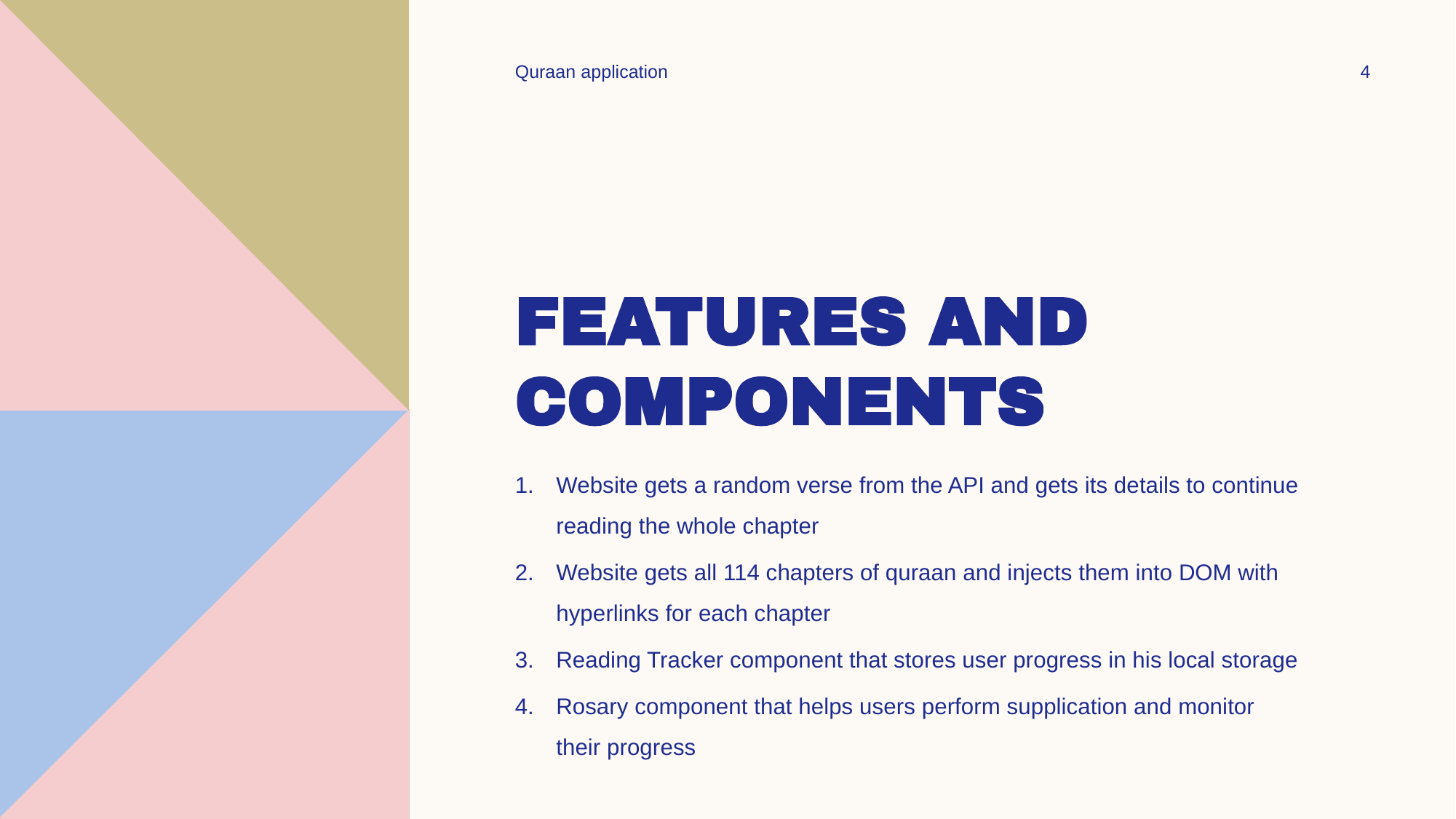

Quraan application
4
# Features and components
Website gets a random verse from the API and gets its details to continue reading the whole chapter
Website gets all 114 chapters of quraan and injects them into DOM with hyperlinks for each chapter
Reading Tracker component that stores user progress in his local storage
Rosary component that helps users perform supplication and monitor their progress